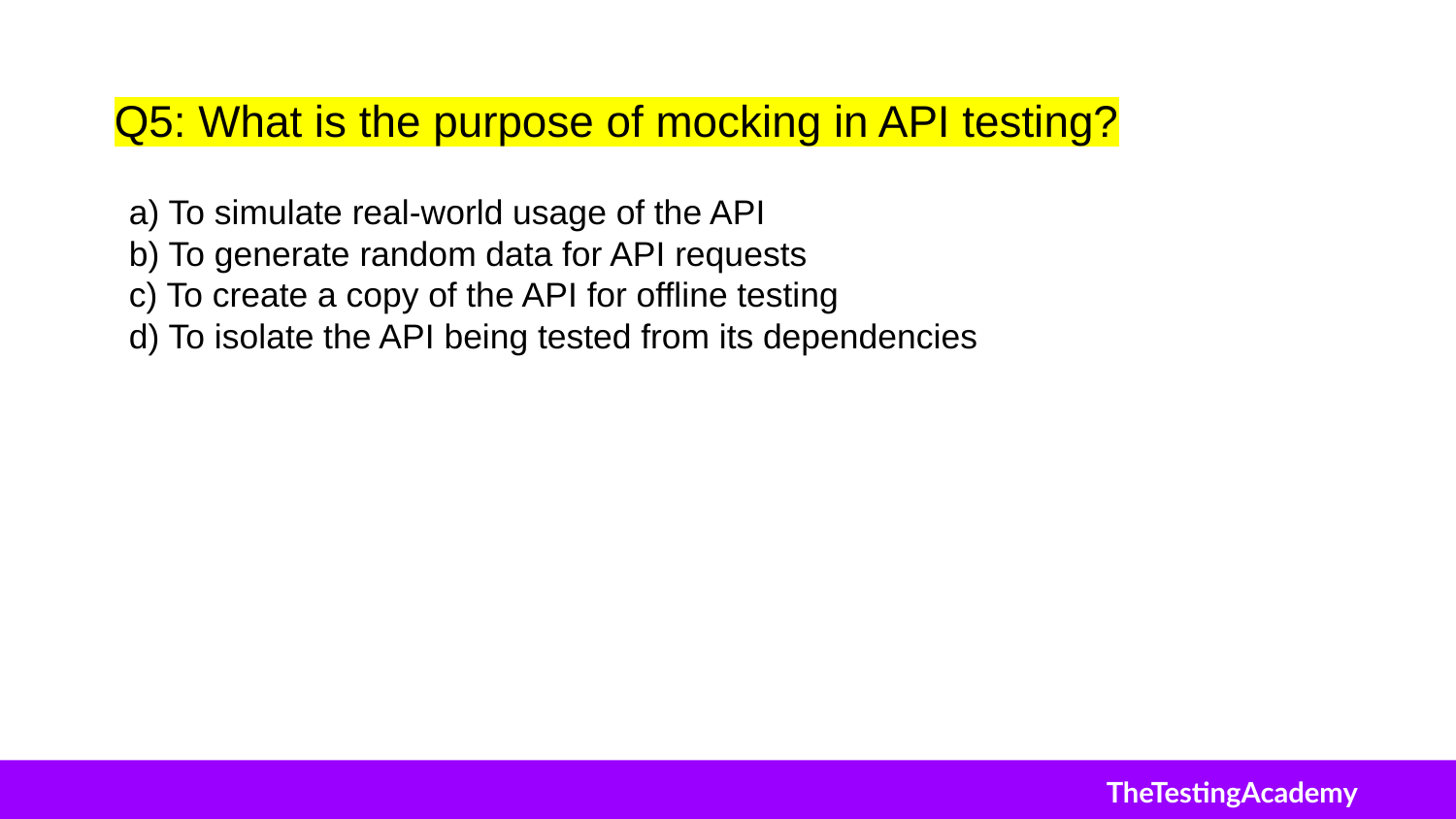

# Q5: What is the purpose of mocking in API testing?
a) To simulate real-world usage of the API
b) To generate random data for API requests
c) To create a copy of the API for offline testing
d) To isolate the API being tested from its dependencies